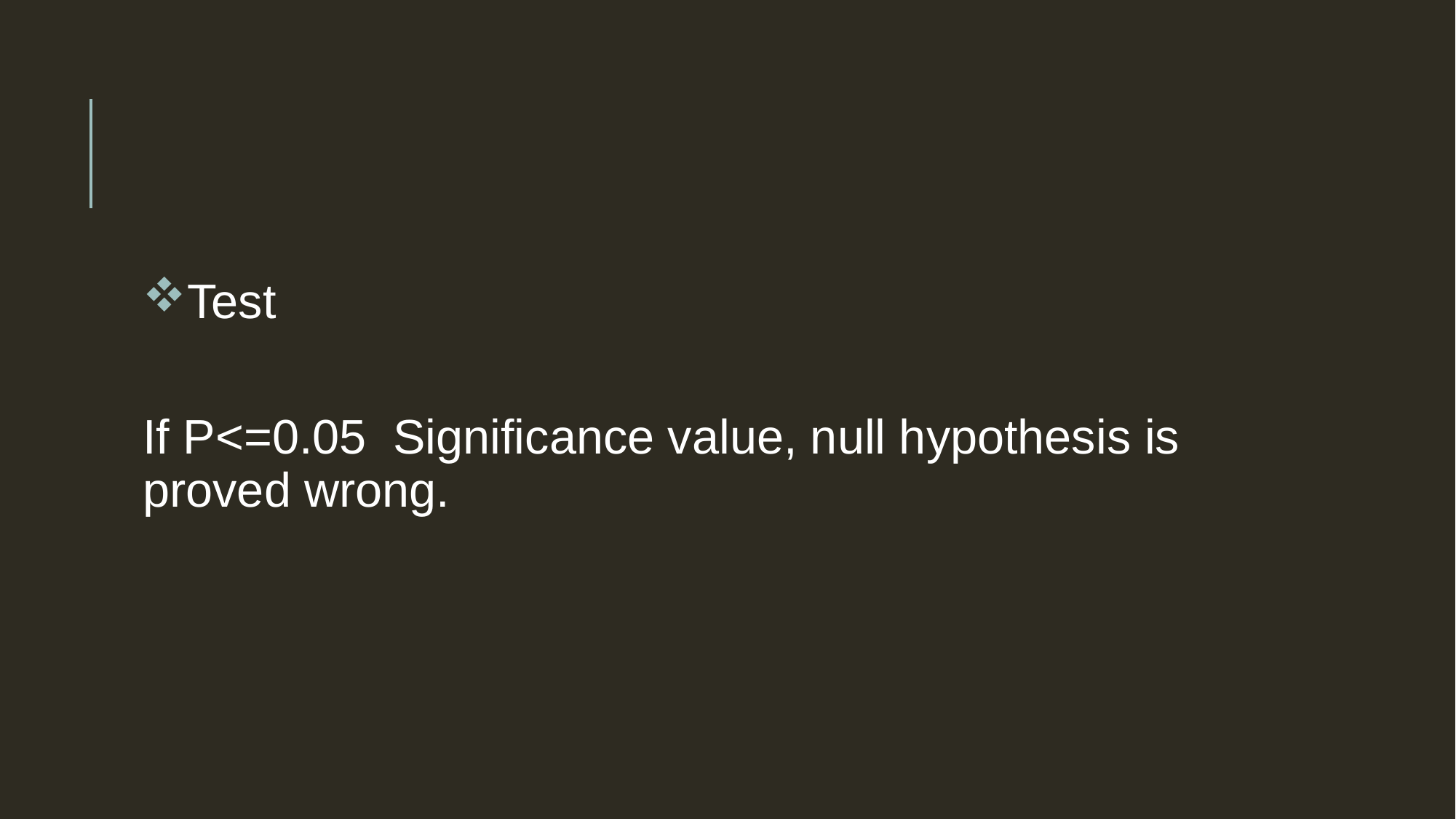

#
Test

If P<=0.05  Significance value, null hypothesis is proved wrong.